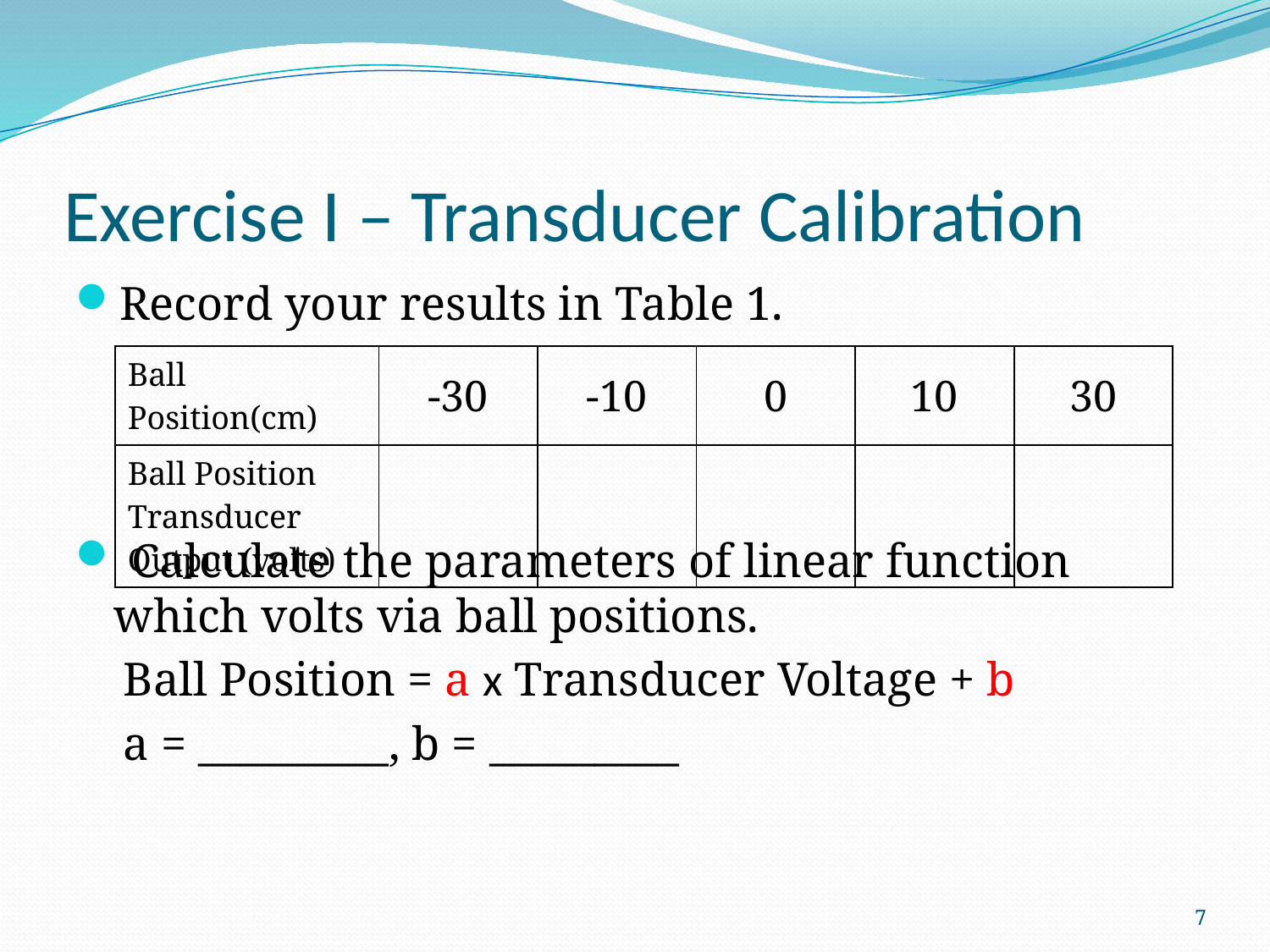

# Exercise I – Transducer Calibration
Record your results in Table 1.

 Calculate the parameters of linear function which volts via ball positions.
    Ball Position = a x Transducer Voltage + b
    a = _________, b = _________
| Ball Position(cm) | -30 | -10 | 0 | 10 | 30 |
| --- | --- | --- | --- | --- | --- |
| Ball Position Transducer Output (volts) |  |  |  |  |  |
7